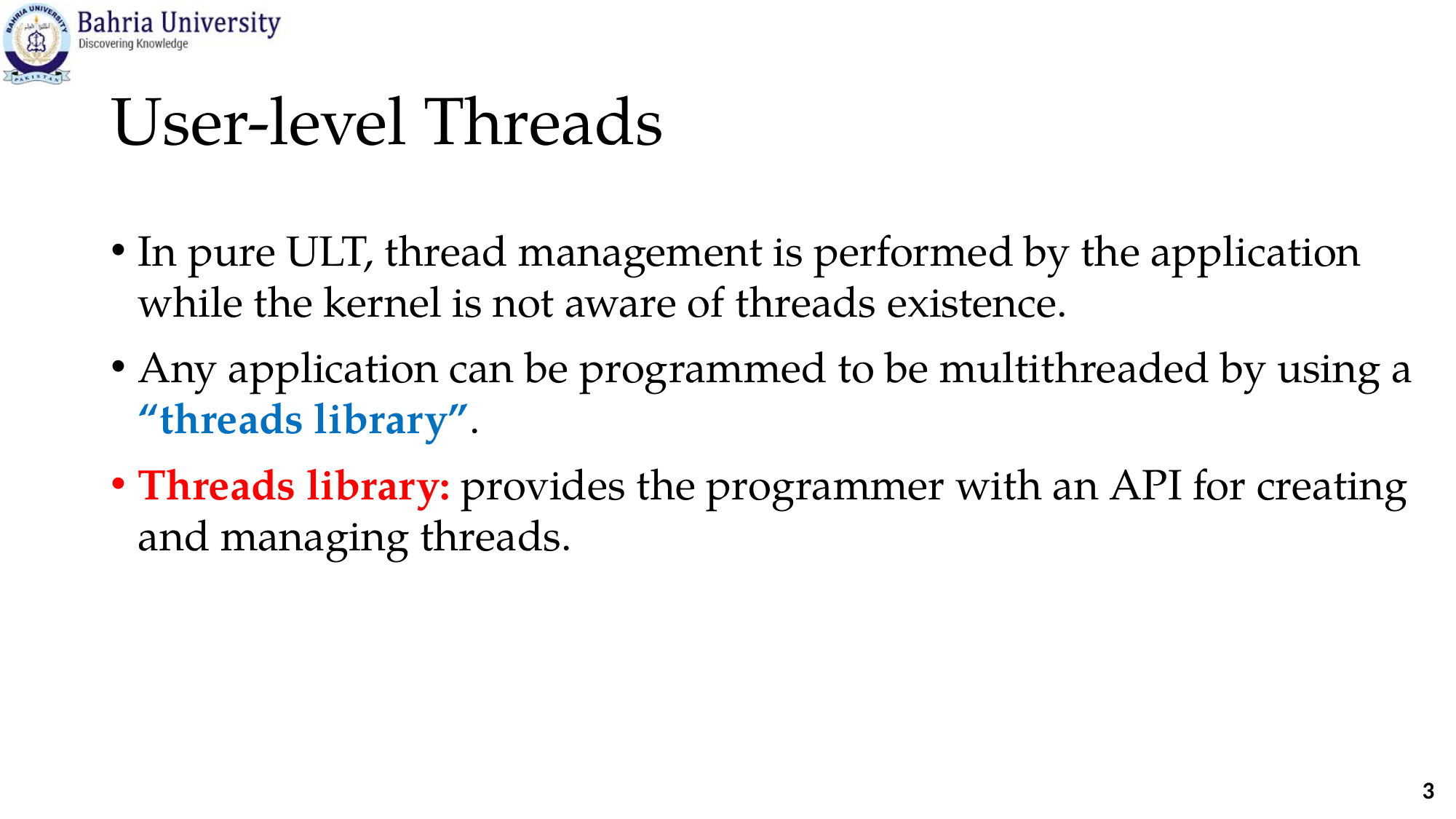

# User-level Threads
In pure ULT, thread management is performed by the application while the kernel is not aware of threads existence.
Any application can be programmed to be multithreaded by using a “threads library”.
Threads library: provides the programmer with an API for creating and managing threads.
3